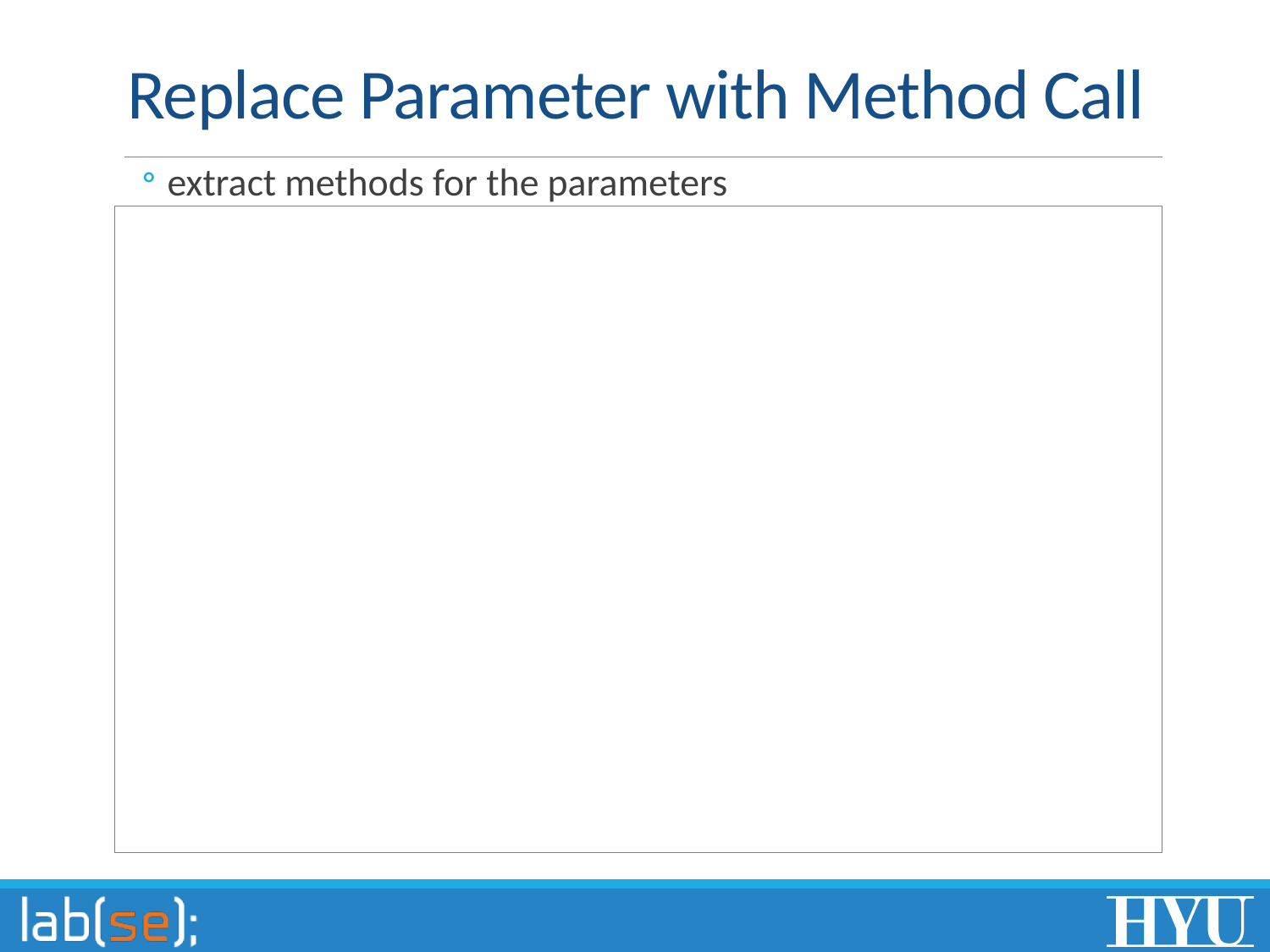

# Replace Parameter with Method Call
extract methods for the parameters